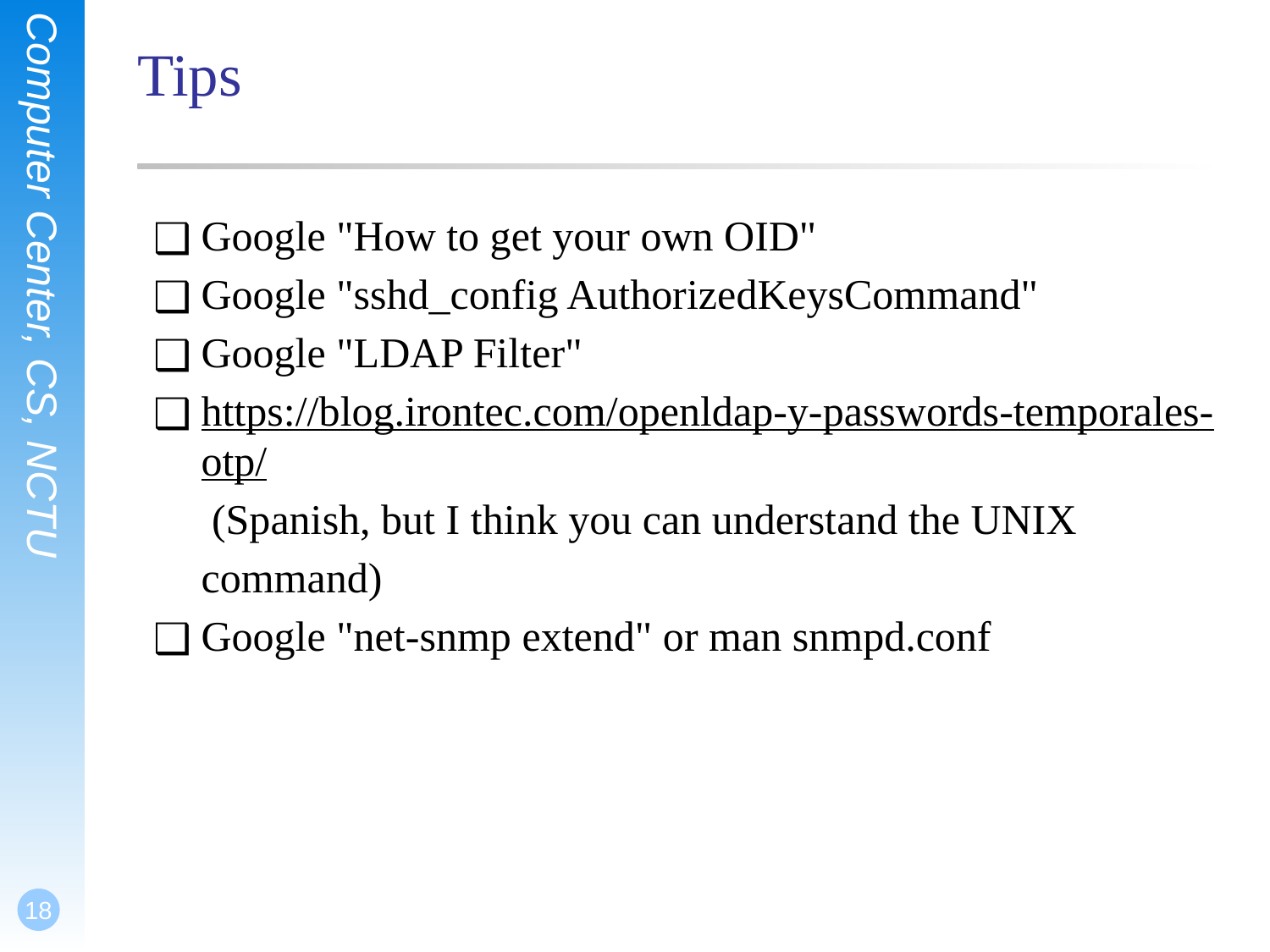

# Tips
Google "How to get your own OID"
Google "sshd_config AuthorizedKeysCommand"
Google "LDAP Filter"
https://blog.irontec.com/openldap-y-passwords-temporales-otp/ (Spanish, but I think you can understand the UNIX command)
Google "net-snmp extend" or man snmpd.conf